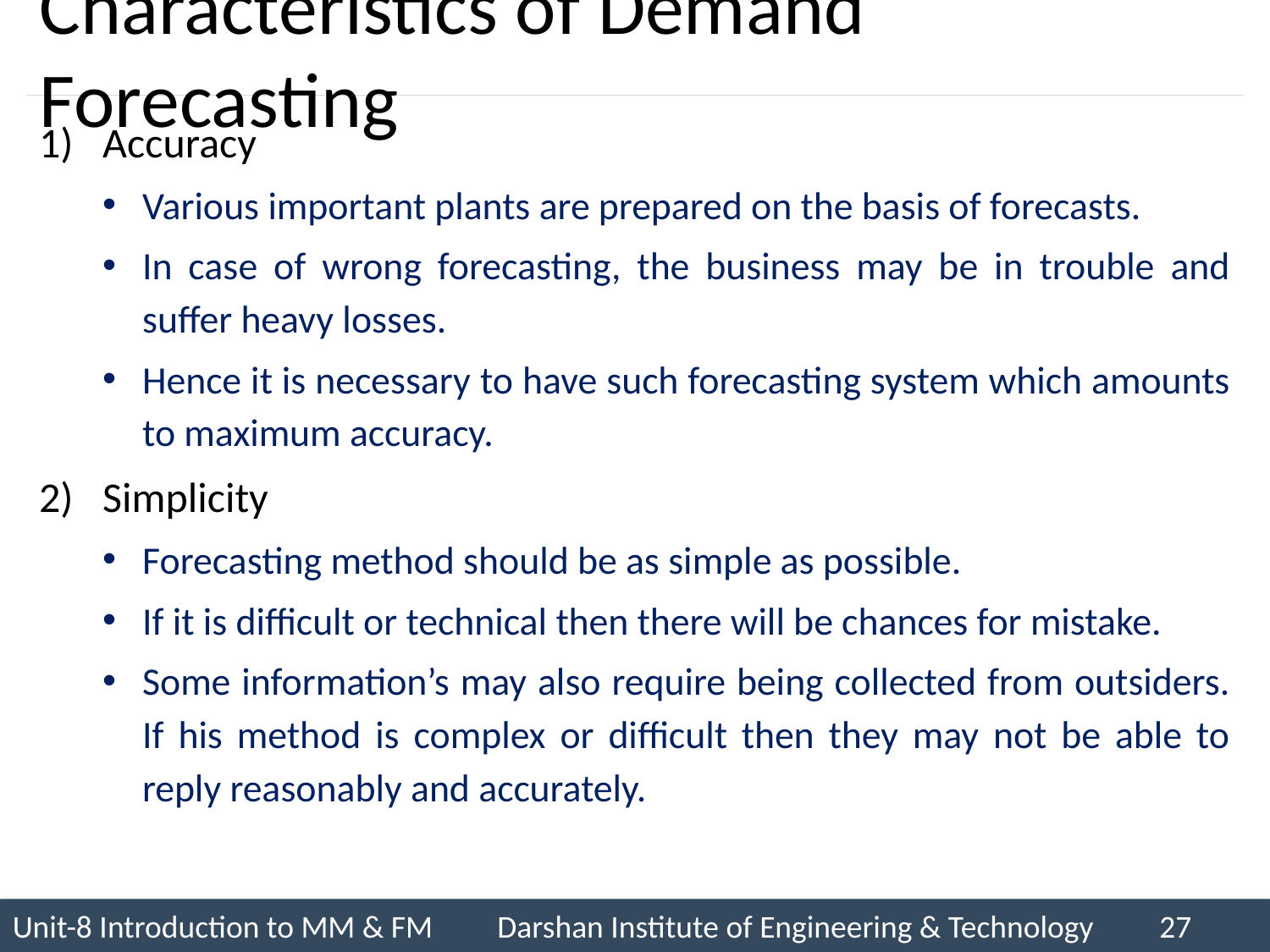

# Characteristics of Demand Forecasting
Accuracy
Various important plants are prepared on the basis of forecasts.
In case of wrong forecasting, the business may be in trouble and suffer heavy losses.
Hence it is necessary to have such forecasting system which amounts to maximum accuracy.
Simplicity
Forecasting method should be as simple as possible.
If it is difficult or technical then there will be chances for mistake.
Some information’s may also require being collected from outsiders. If his method is complex or difficult then they may not be able to reply reasonably and accurately.